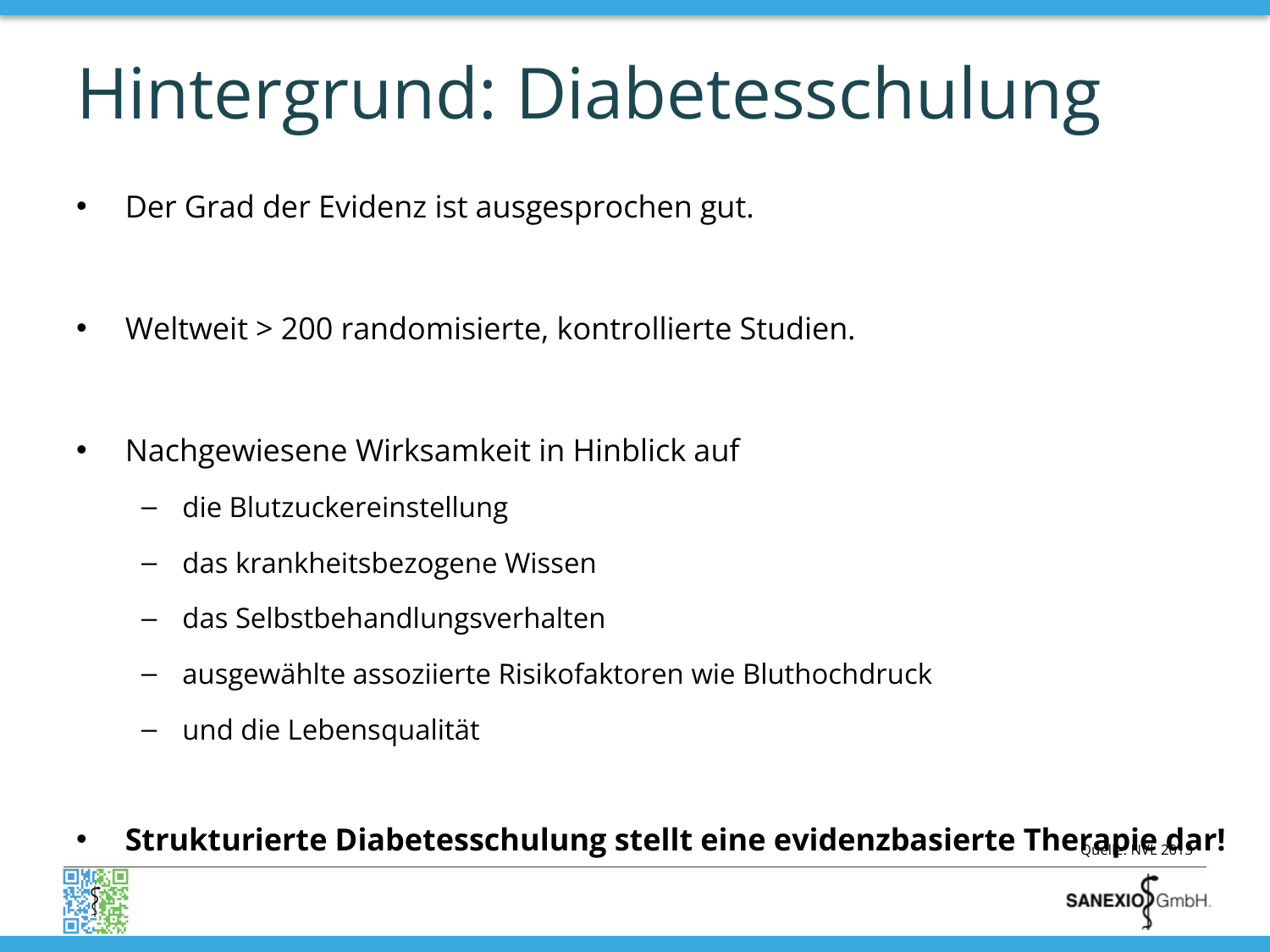

# Hintergrund: Diabetesschulung
Der Grad der Evidenz ist ausgesprochen gut.

Weltweit > 200 randomisierte, kontrollierte Studien.

Nachgewiesene Wirksamkeit in Hinblick auf
die Blutzuckereinstellung
das krankheitsbezogene Wissen
das Selbstbehandlungsverhalten
ausgewählte assoziierte Risikofaktoren wie Bluthochdruck
und die Lebensqualität

Strukturierte Diabetesschulung stellt eine evidenzbasierte Therapie dar!

Quelle: NVL 2013